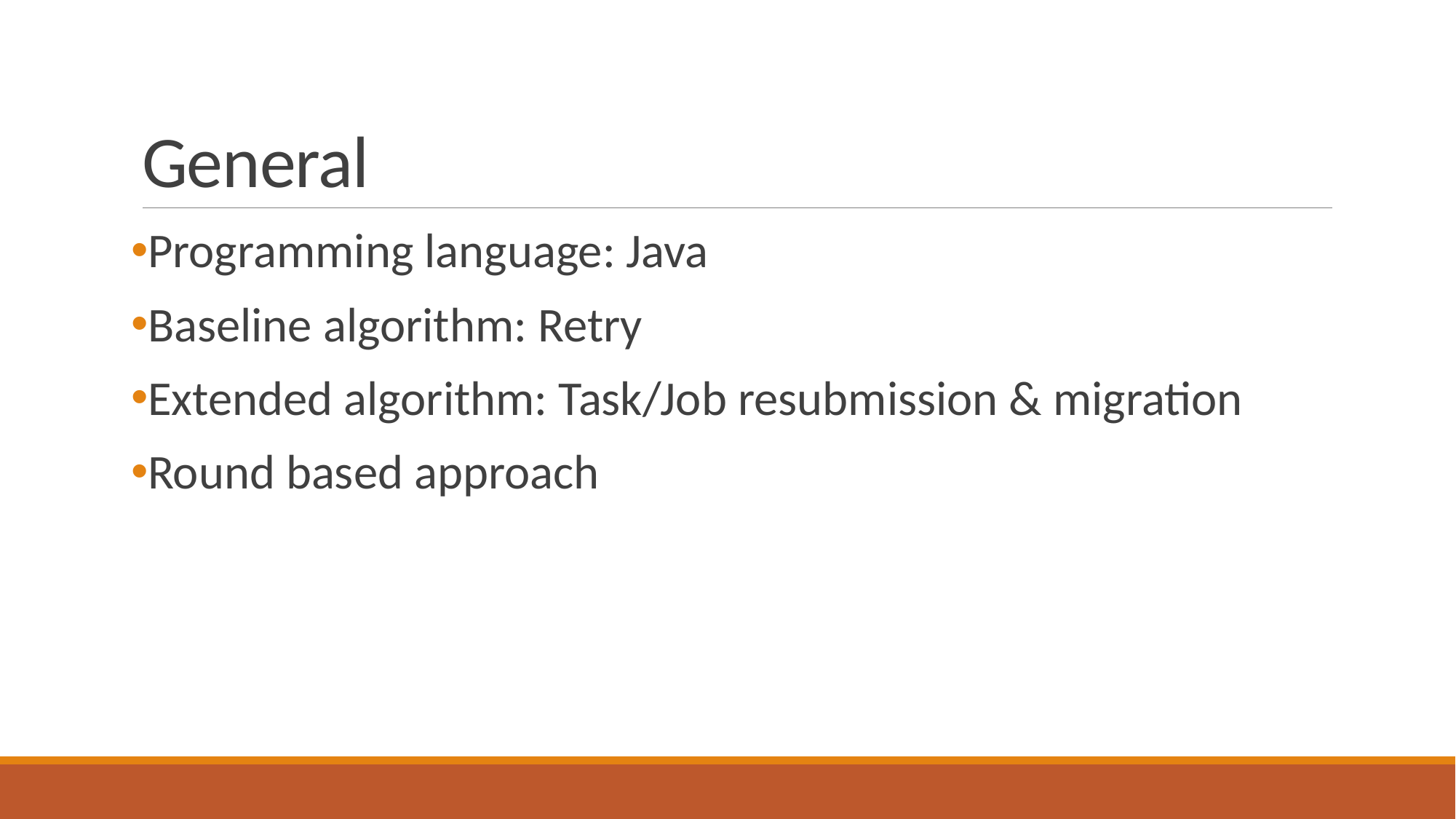

# General
Programming language: Java
Baseline algorithm: Retry
Extended algorithm: Task/Job resubmission & migration
Round based approach